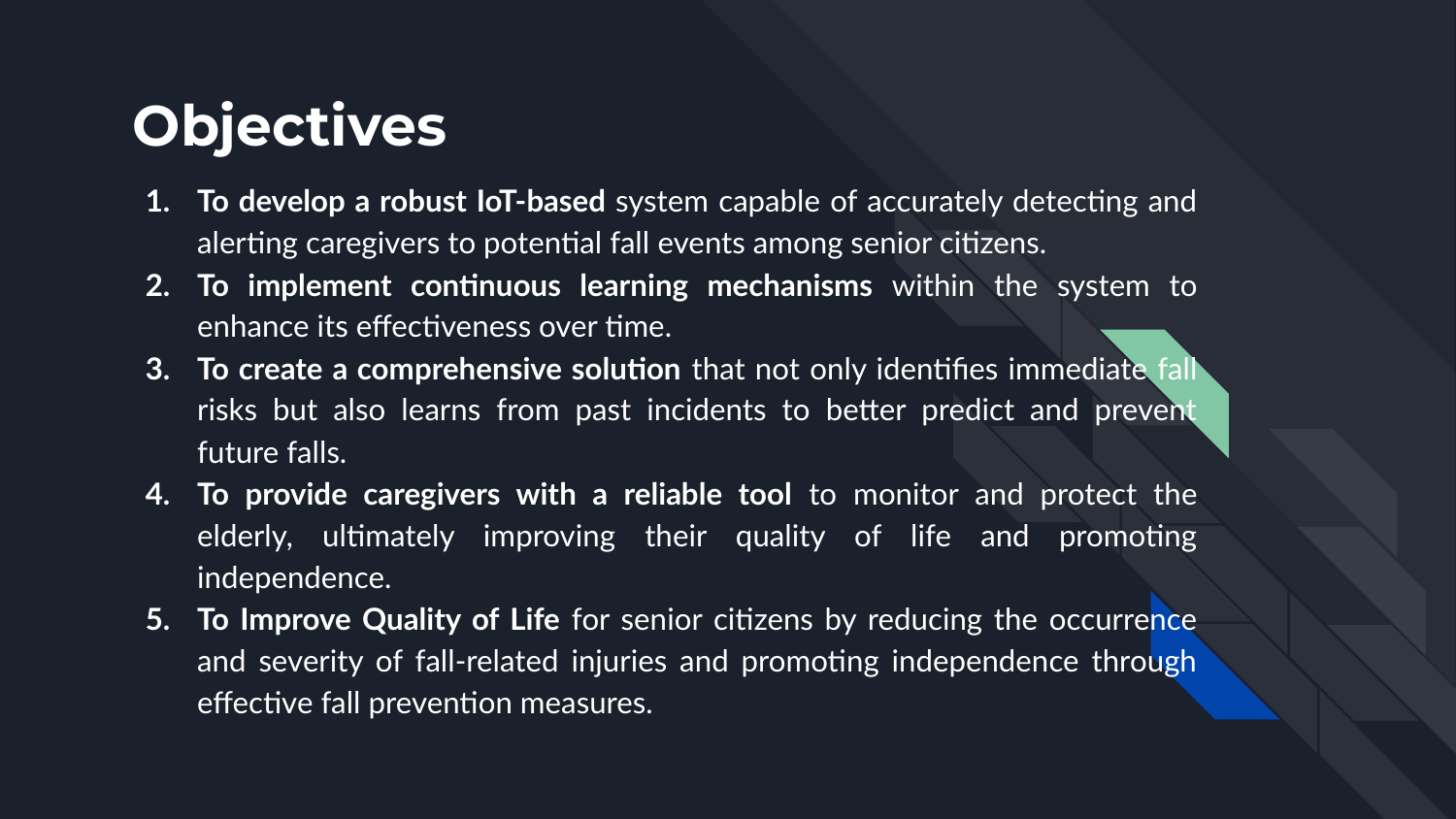

# Objectives
To develop a robust IoT-based system capable of accurately detecting and alerting caregivers to potential fall events among senior citizens.
To implement continuous learning mechanisms within the system to enhance its effectiveness over time.
To create a comprehensive solution that not only identifies immediate fall risks but also learns from past incidents to better predict and prevent future falls.
To provide caregivers with a reliable tool to monitor and protect the elderly, ultimately improving their quality of life and promoting independence.
To Improve Quality of Life for senior citizens by reducing the occurrence and severity of fall-related injuries and promoting independence through effective fall prevention measures.